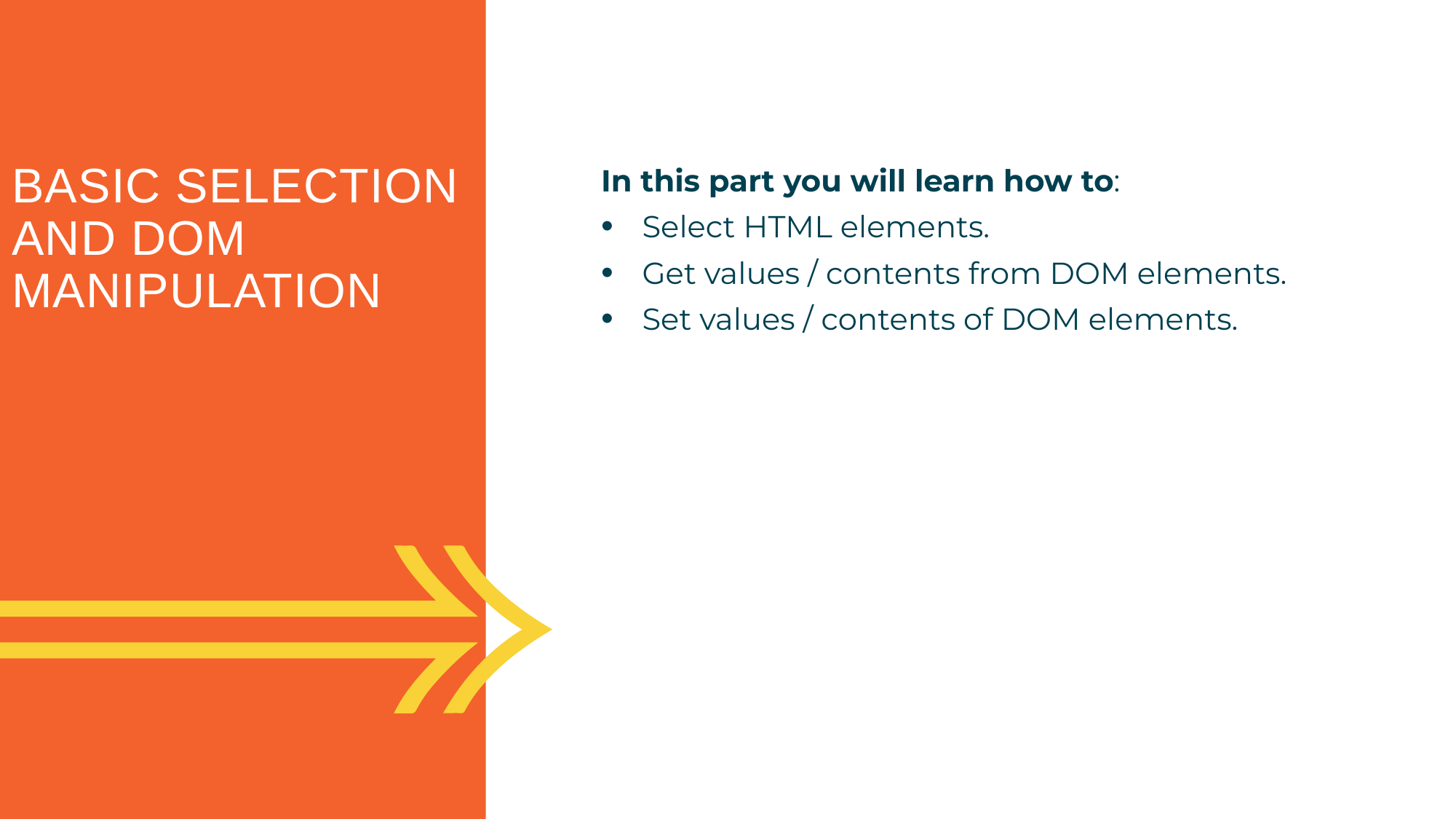

Basic selection and DOM manipulation
In this part you will learn how to:
Select HTML elements.
Get values / contents from DOM elements.
Set values / contents of DOM elements.